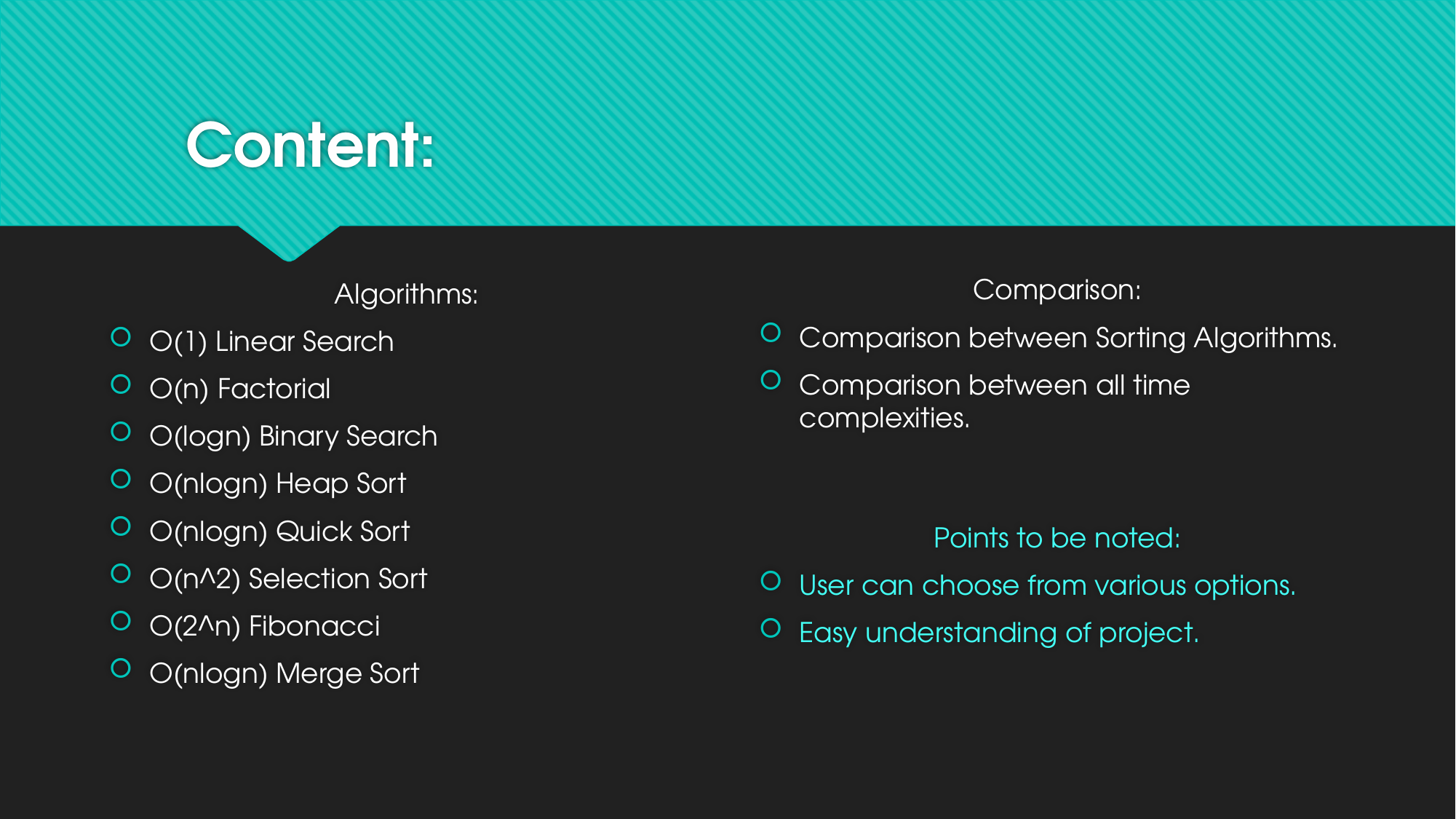

# Content:
Comparison:
Comparison between Sorting Algorithms.
Comparison between all time complexities.
Algorithms:
O(1) Linear Search
O(n) Factorial
O(logn) Binary Search
O(nlogn) Heap Sort
O(nlogn) Quick Sort
O(n^2) Selection Sort
O(2^n) Fibonacci
O(nlogn) Merge Sort
Points to be noted:
User can choose from various options.
Easy understanding of project.